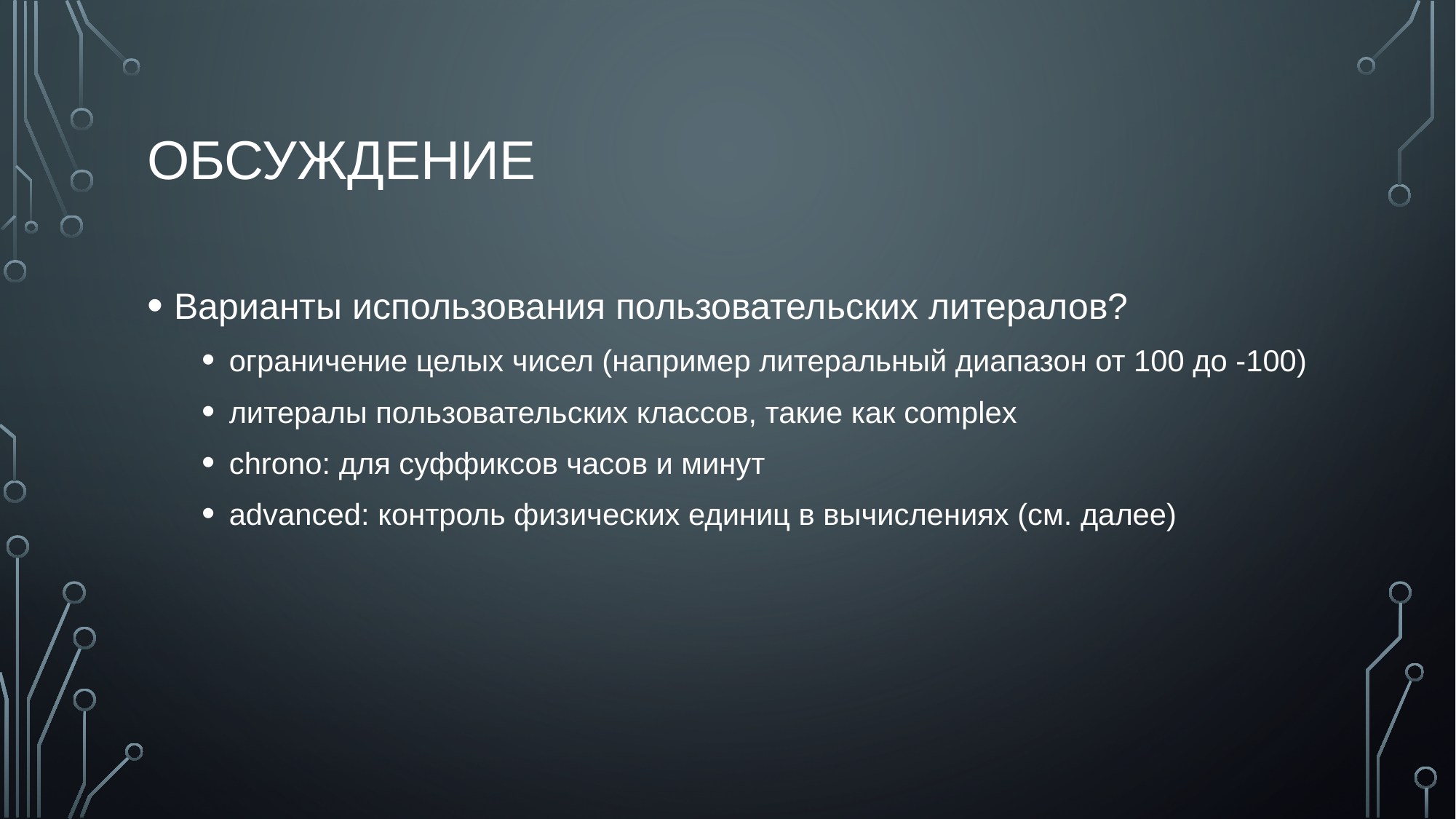

# обсуждение
Варианты использования пользовательских литералов?
ограничение целых чисел (например литеральный диапазон от 100 до -100)
литералы пользовательских классов, такие как complex
chrono: для суффиксов часов и минут
advanced: контроль физических единиц в вычислениях (см. далее)